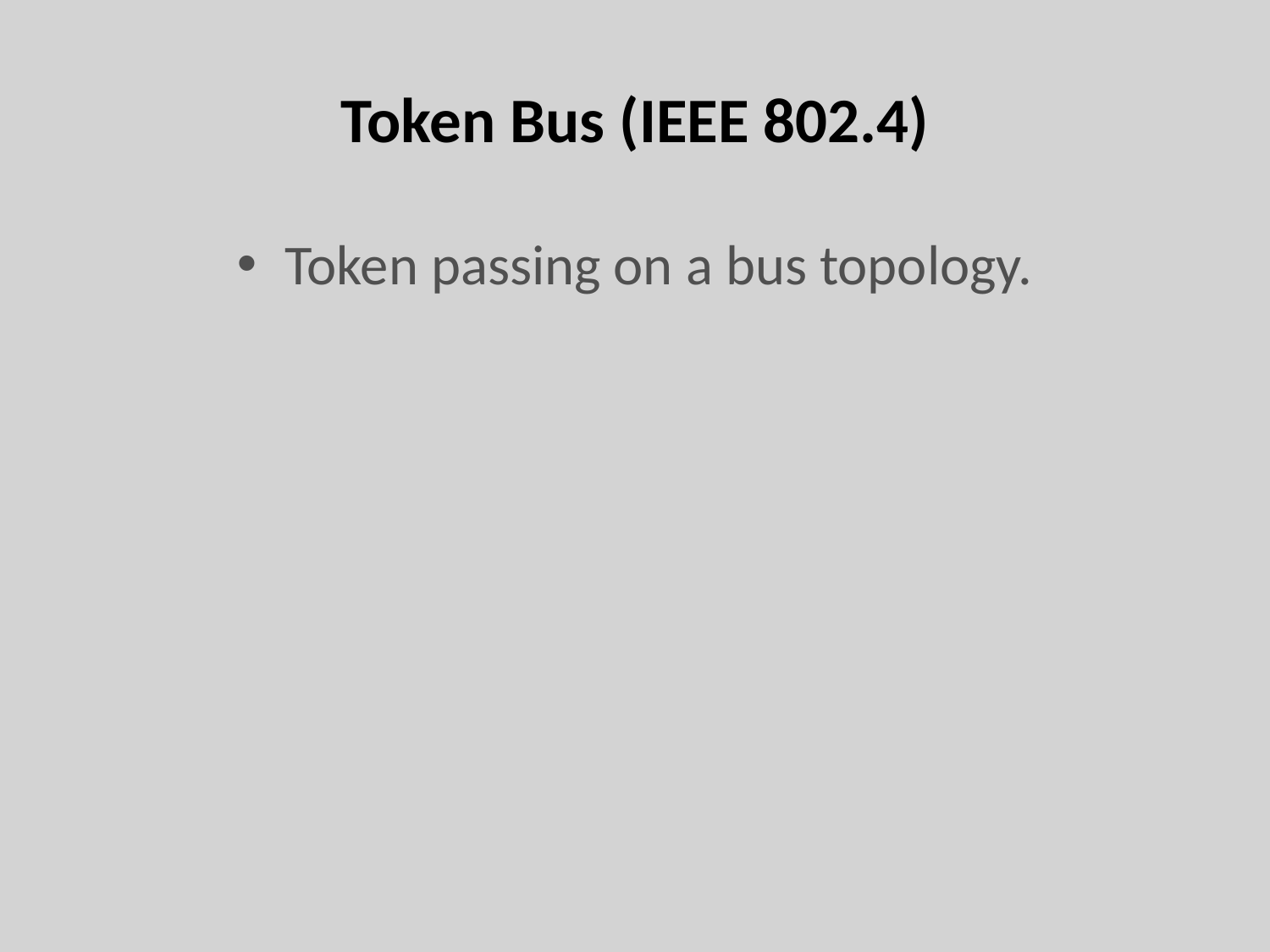

# Token Bus (IEEE 802.4)
Token passing on a bus topology.